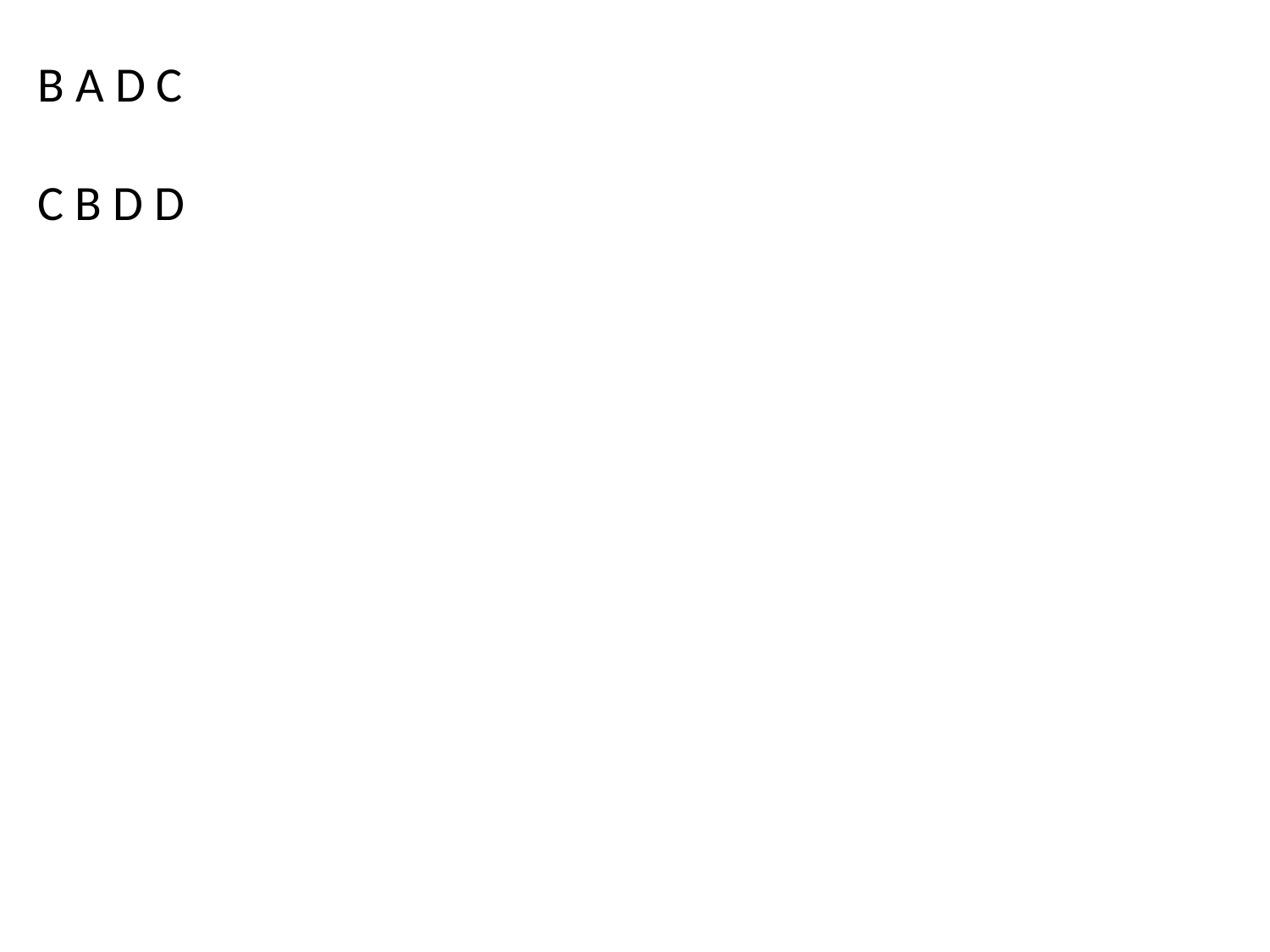

B A D C

C B D D